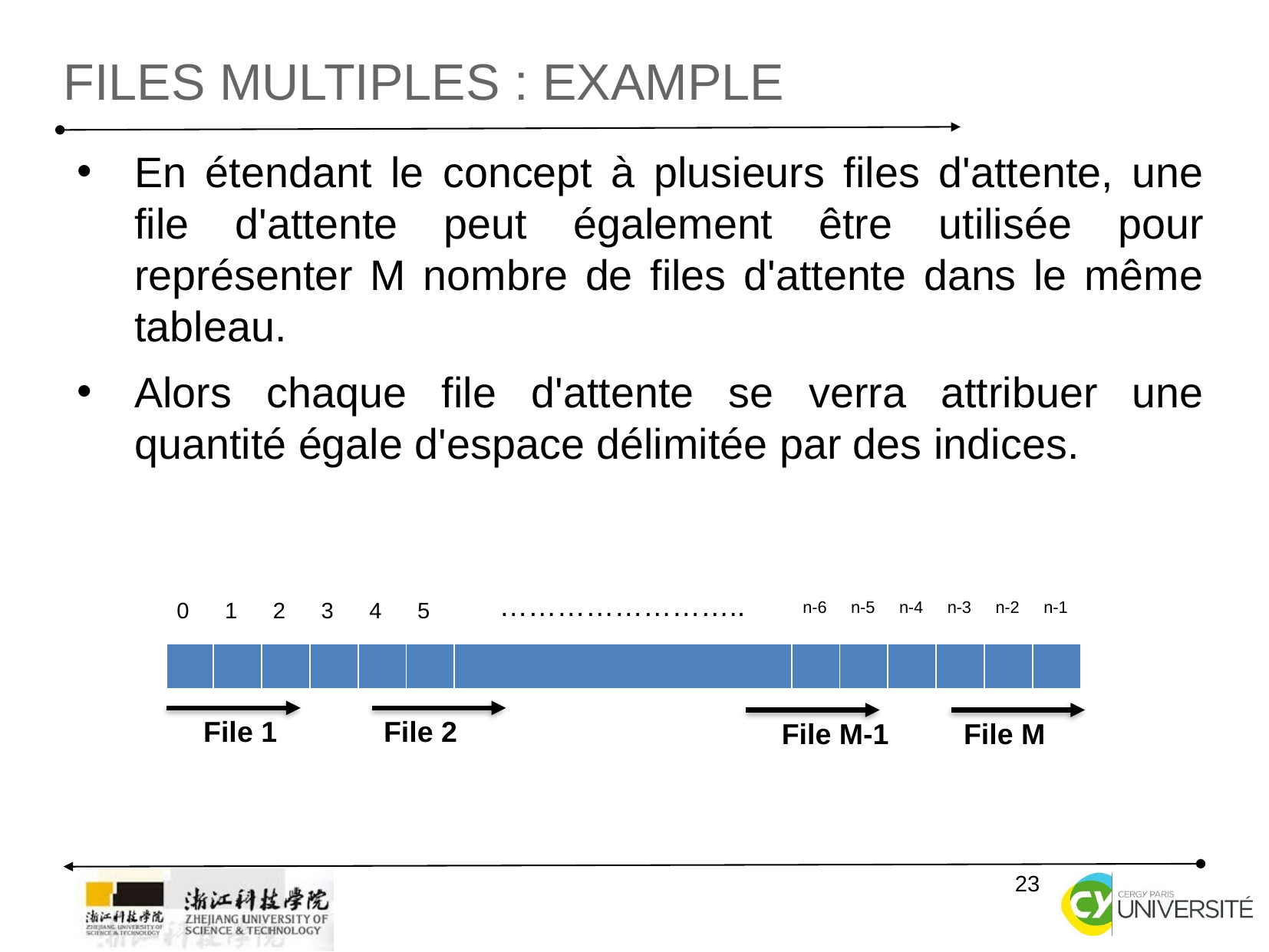

Files multiples : Example
En étendant le concept à plusieurs files d'attente, une file d'attente peut également être utilisée pour représenter M nombre de files d'attente dans le même tableau.
Alors chaque file d'attente se verra attribuer une quantité égale d'espace délimitée par des indices.
……………………..
| 0 | 1 | 2 | 3 | 4 | 5 |  | n-6 | n-5 | n-4 | n-3 | n-2 | n-1 |
| --- | --- | --- | --- | --- | --- | --- | --- | --- | --- | --- | --- | --- |
|  |  |  |  |  |  |  |  |  |  |  |  |  |
| --- | --- | --- | --- | --- | --- | --- | --- | --- | --- | --- | --- | --- |
File 1
File 2
File M-1
File M